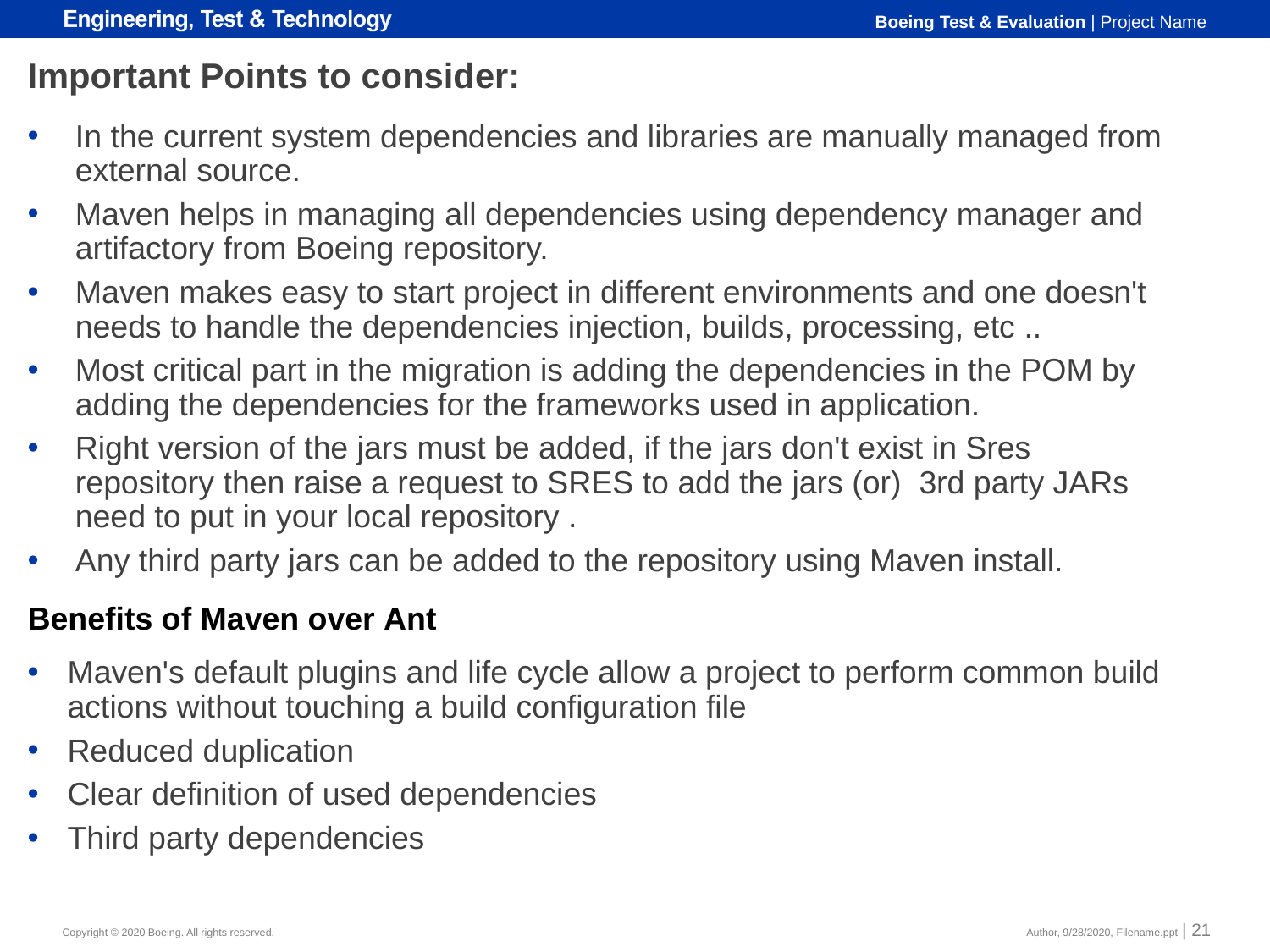

Important Points to consider:

In the current system dependencies and libraries are manually managed from external source.
Maven helps in managing all dependencies using dependency manager and artifactory from Boeing repository.
Maven makes easy to start project in different environments and one doesn't needs to handle the dependencies injection, builds, processing, etc ..
Most critical part in the migration is adding the dependencies in the POM by adding the dependencies for the frameworks used in application.
Right version of the jars must be added, if the jars don't exist in Sres repository then raise a request to SRES to add the jars (or)  3rd party JARs need to put in your local repository .
Any third party jars can be added to the repository using Maven install.

Benefits of Maven over Ant

Maven's default plugins and life cycle allow a project to perform common build actions without touching a build configuration file
Reduced duplication
Clear definition of used dependencies
Third party dependencies

Author, 9/28/2020, Filename.ppt | 21